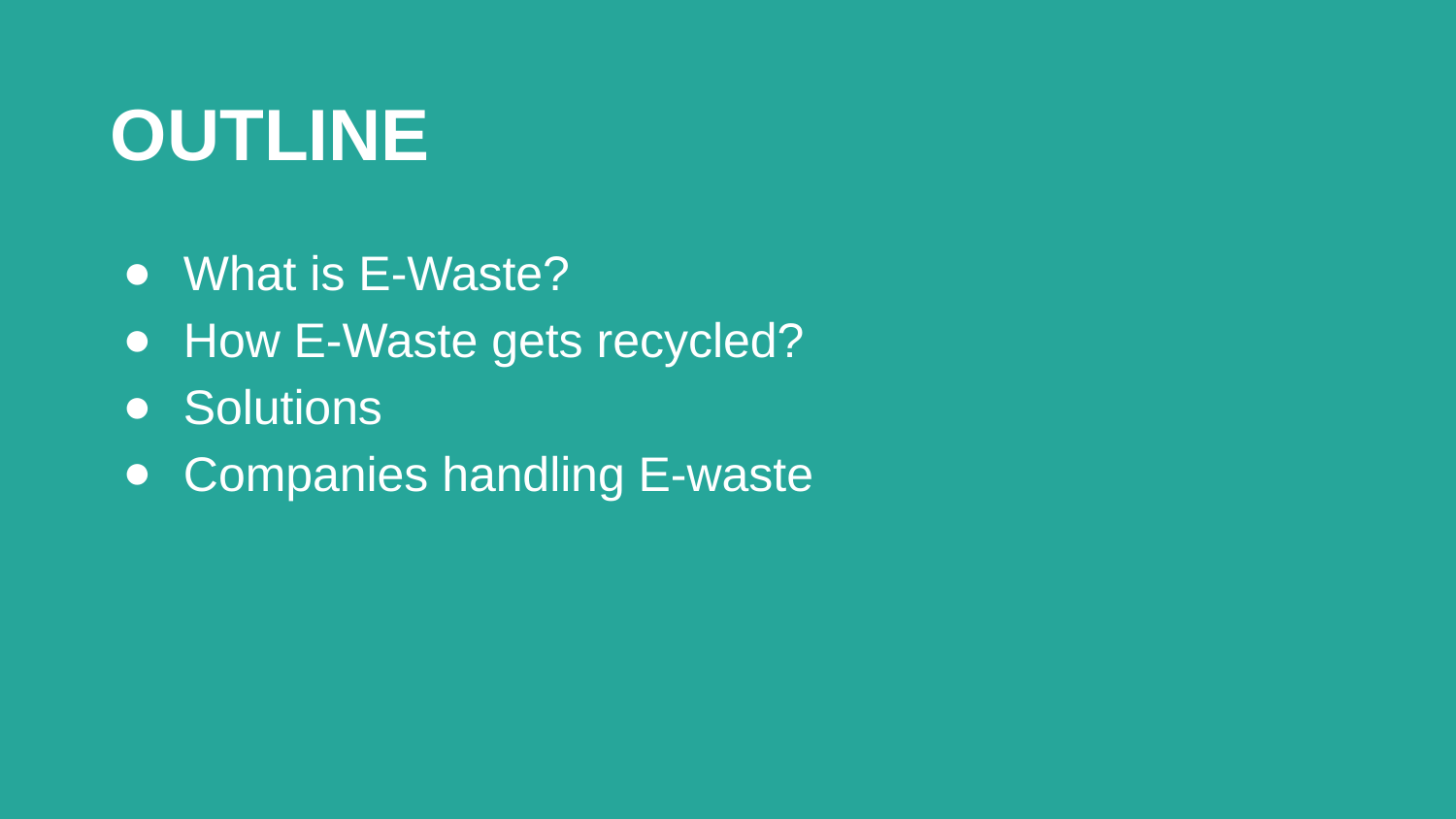

OUTLINE

What is E-Waste?
How E-Waste gets recycled?
Solutions
Companies handling E-waste